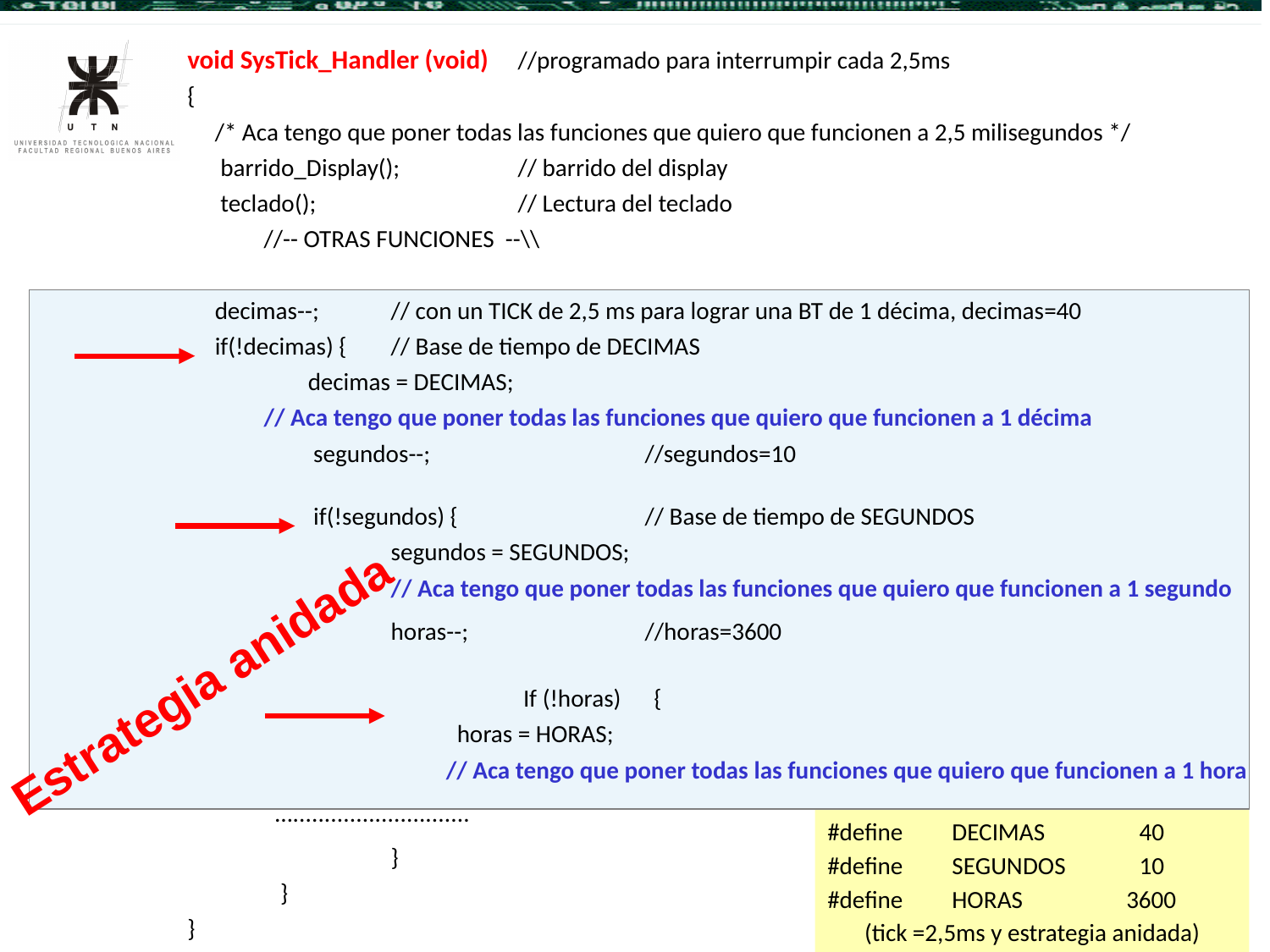

void SysTick_Handler (void)	//programado para interrumpir cada 2,5ms
{
     /* Aca tengo que poner todas las funciones que quiero que funcionen a 2,5 milisegundos */
      barrido_Display();	// barrido del display
      teclado();		// Lectura del teclado
	//-- OTRAS FUNCIONES  --\\

     decimas--;	// con un TICK de 2,5 ms para lograr una BT de 1 décima, decimas=40
     if(!decimas) {	// Base de tiempo de DECIMAS
   	        decimas = DECIMAS;
 	// Aca tengo que poner todas las funciones que quiero que funcionen a 1 décima
 	         segundos--;		//segundos=10

 	         if(!segundos) {	      	// Base de tiempo de SEGUNDOS
	                     	segundos = SEGUNDOS;
 	                     	// Aca tengo que poner todas las funciones que quiero que funcionen a 1 segundo
 	                     	horas--;		//horas=3600

	             	         	 If (!horas)      {
 		            horas = HORAS;
                                               // Aca tengo que poner todas las funciones que quiero que funcionen a 1 hora
                …............................
                            	}
	   }
}

Estrategia anidada
#define 	DECIMAS		40
#define 	SEGUNDOS		10
#define 	HORAS	         3600
(tick =2,5ms y estrategia anidada)